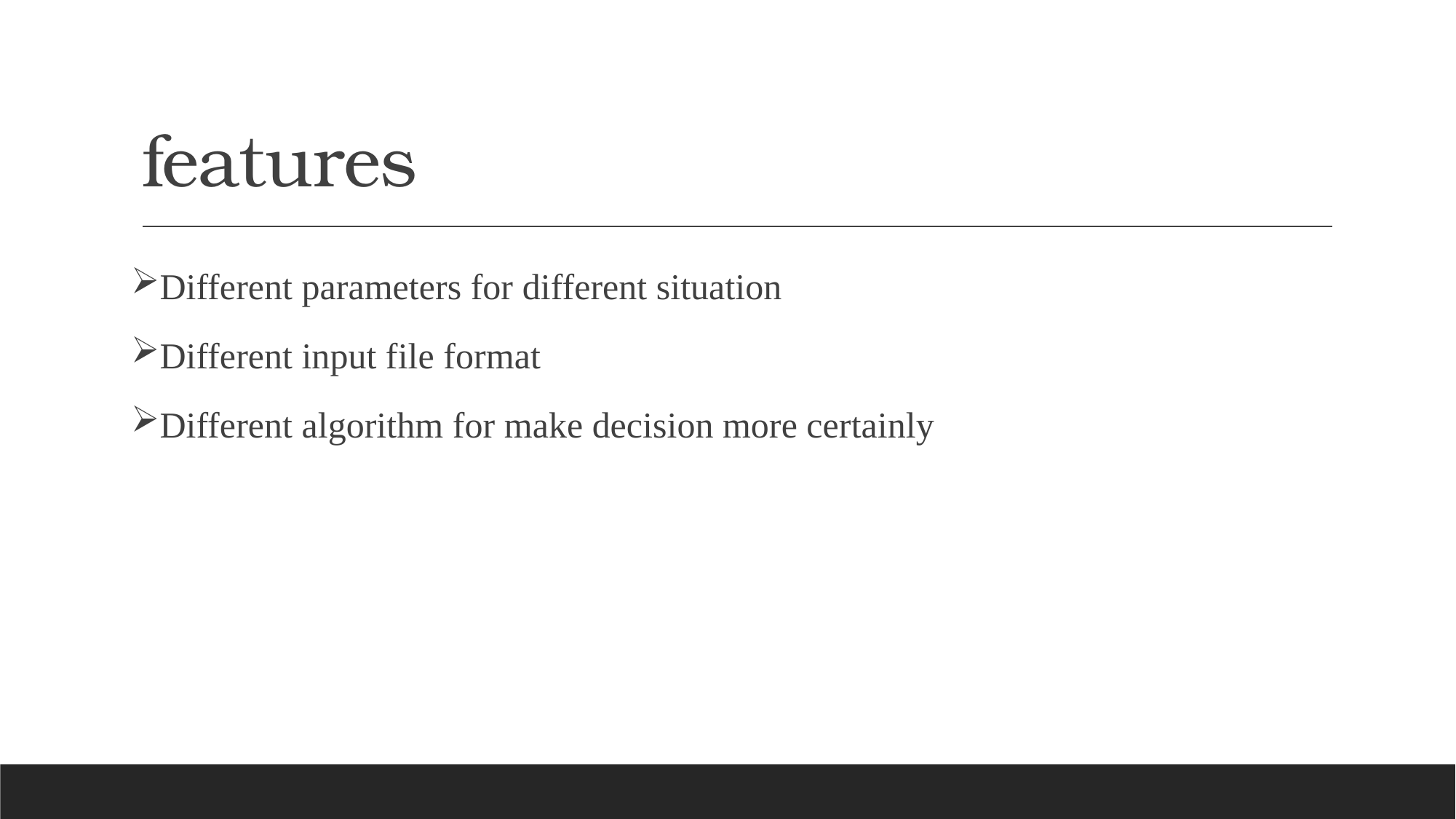

# features
Different parameters for different situation
Different input file format
Different algorithm for make decision more certainly